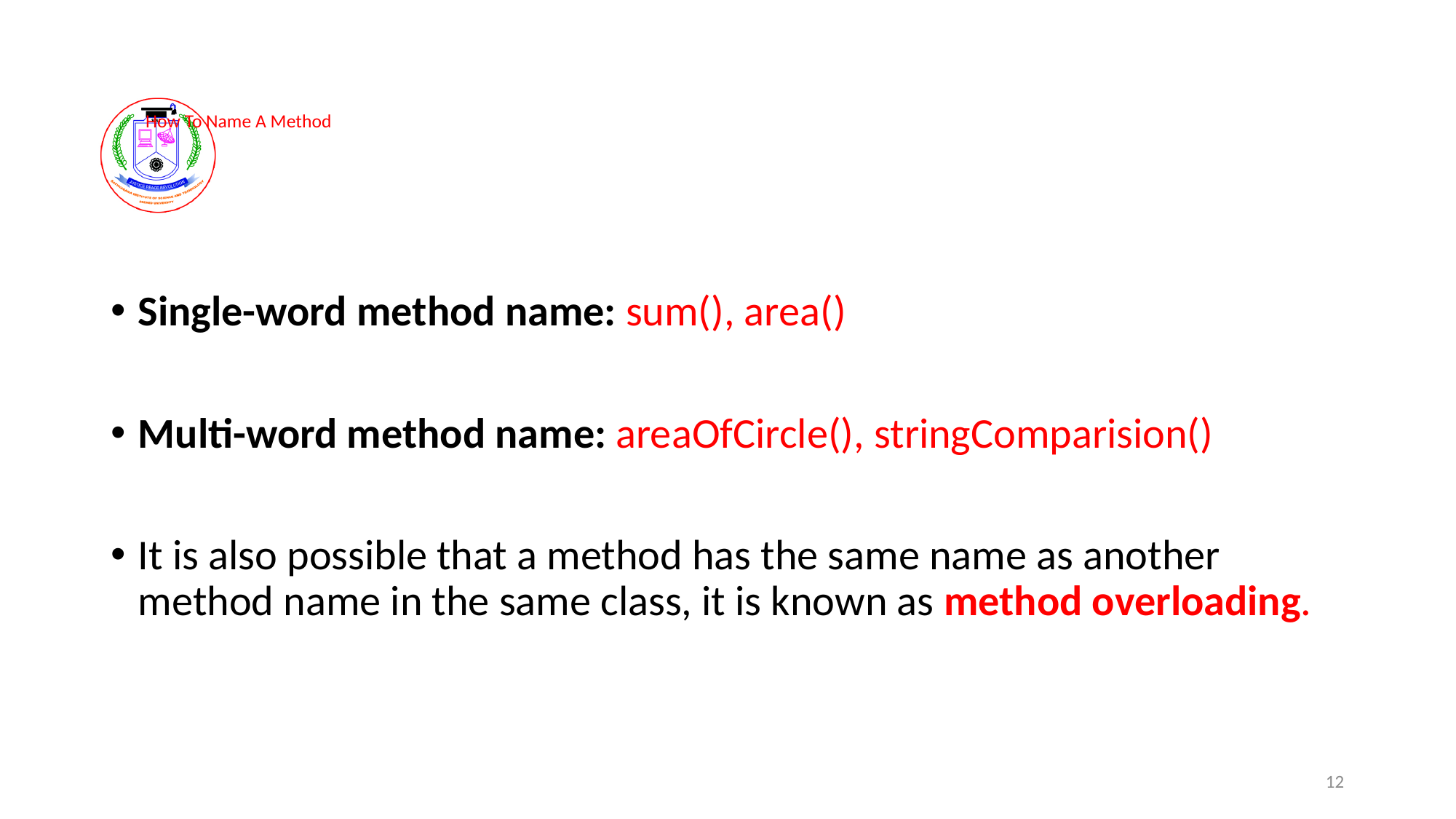

# How To Name A Method

Single-word method name: sum(), area()

Multi-word method name: areaOfCircle(), stringComparision()

It is also possible that a method has the same name as another method name in the same class, it is known as method overloading.

12